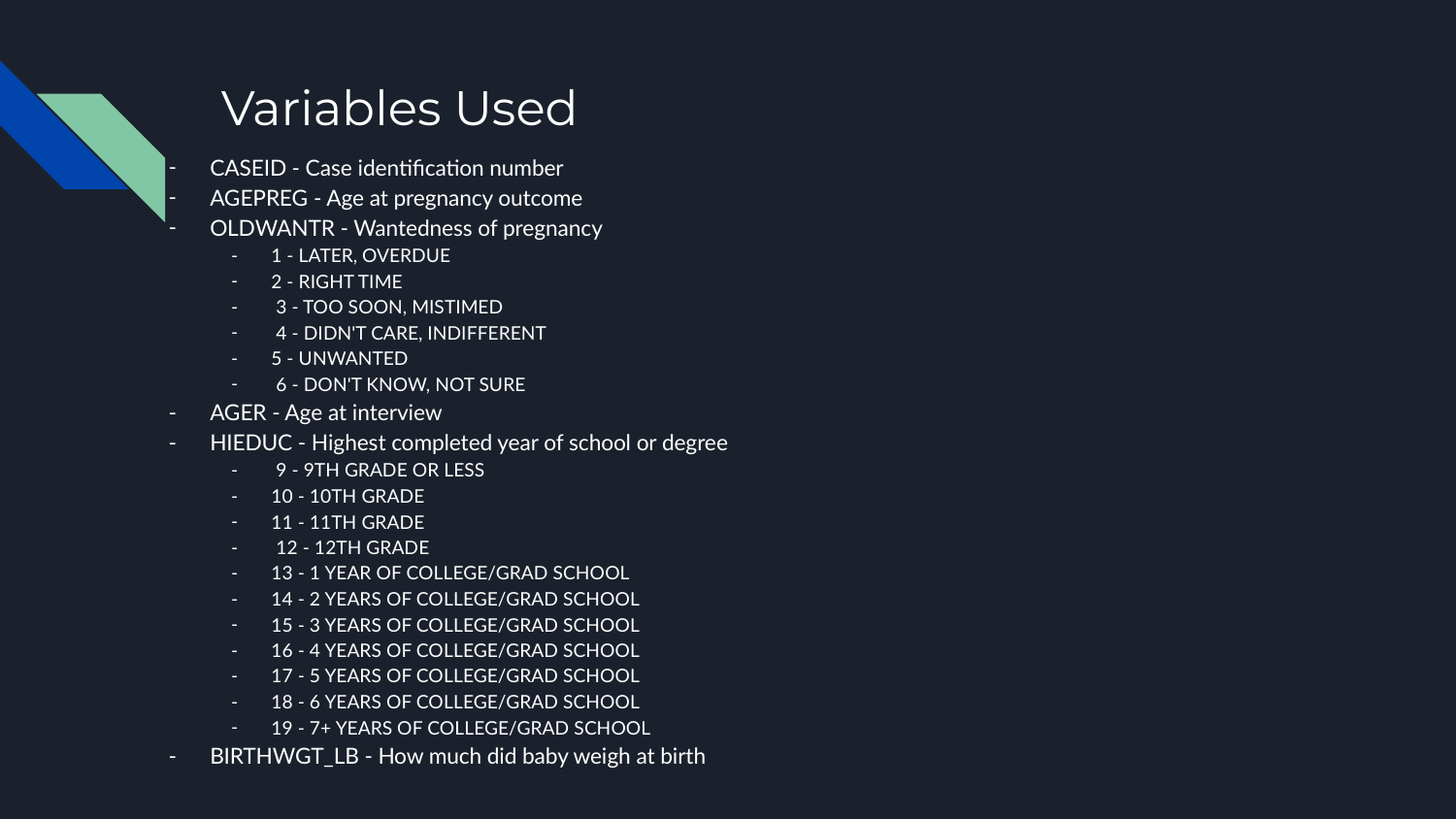

# Variables Used
CASEID - Case identification number
AGEPREG - Age at pregnancy outcome
OLDWANTR - Wantedness of pregnancy
1 - LATER, OVERDUE
2 - RIGHT TIME
 3 - TOO SOON, MISTIMED
 4 - DIDN'T CARE, INDIFFERENT
5 - UNWANTED
 6 - DON'T KNOW, NOT SURE
AGER - Age at interview
HIEDUC - Highest completed year of school or degree
 9 - 9TH GRADE OR LESS
10 - 10TH GRADE
11 - 11TH GRADE
 12 - 12TH GRADE
13 - 1 YEAR OF COLLEGE/GRAD SCHOOL
14 - 2 YEARS OF COLLEGE/GRAD SCHOOL
15 - 3 YEARS OF COLLEGE/GRAD SCHOOL
16 - 4 YEARS OF COLLEGE/GRAD SCHOOL
17 - 5 YEARS OF COLLEGE/GRAD SCHOOL
18 - 6 YEARS OF COLLEGE/GRAD SCHOOL
19 - 7+ YEARS OF COLLEGE/GRAD SCHOOL
BIRTHWGT_LB - How much did baby weigh at birth